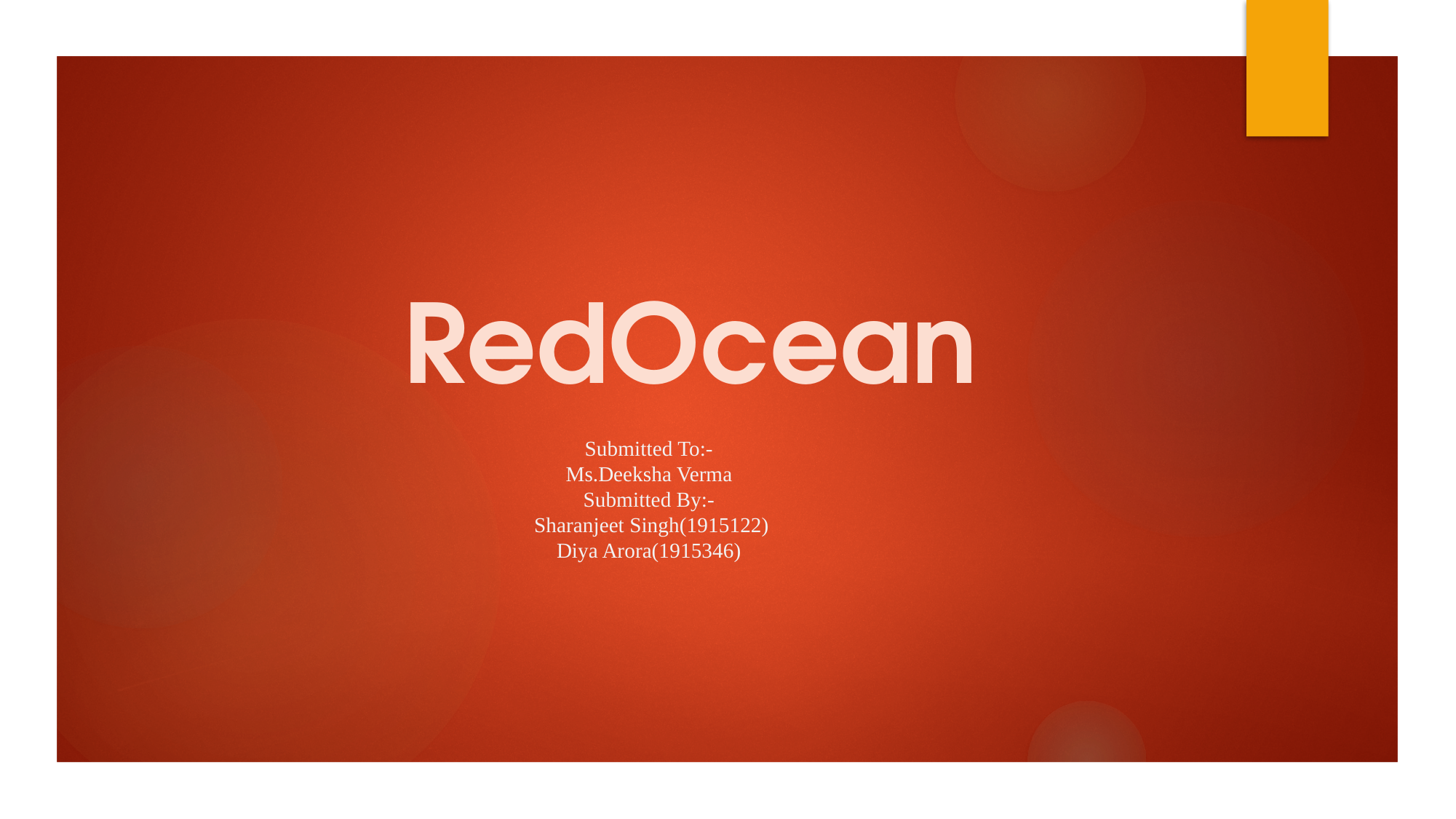

RedOcean
Submitted To:-
Ms.Deeksha Verma
Submitted By:-
 Sharanjeet Singh(1915122)
Diya Arora(1915346)